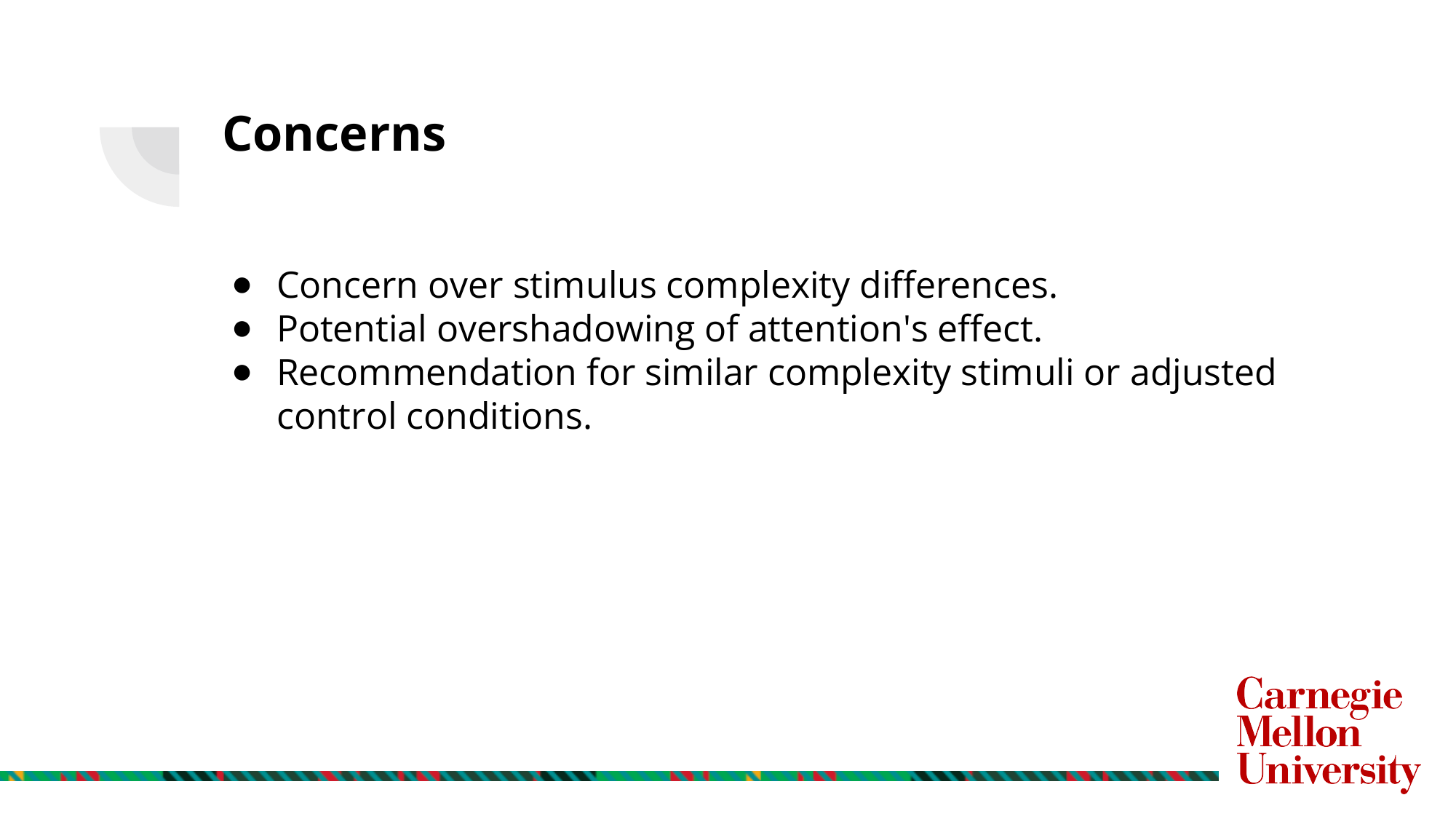

# Concerns
Concern over stimulus complexity differences.
Potential overshadowing of attention's effect.
Recommendation for similar complexity stimuli or adjusted control conditions.